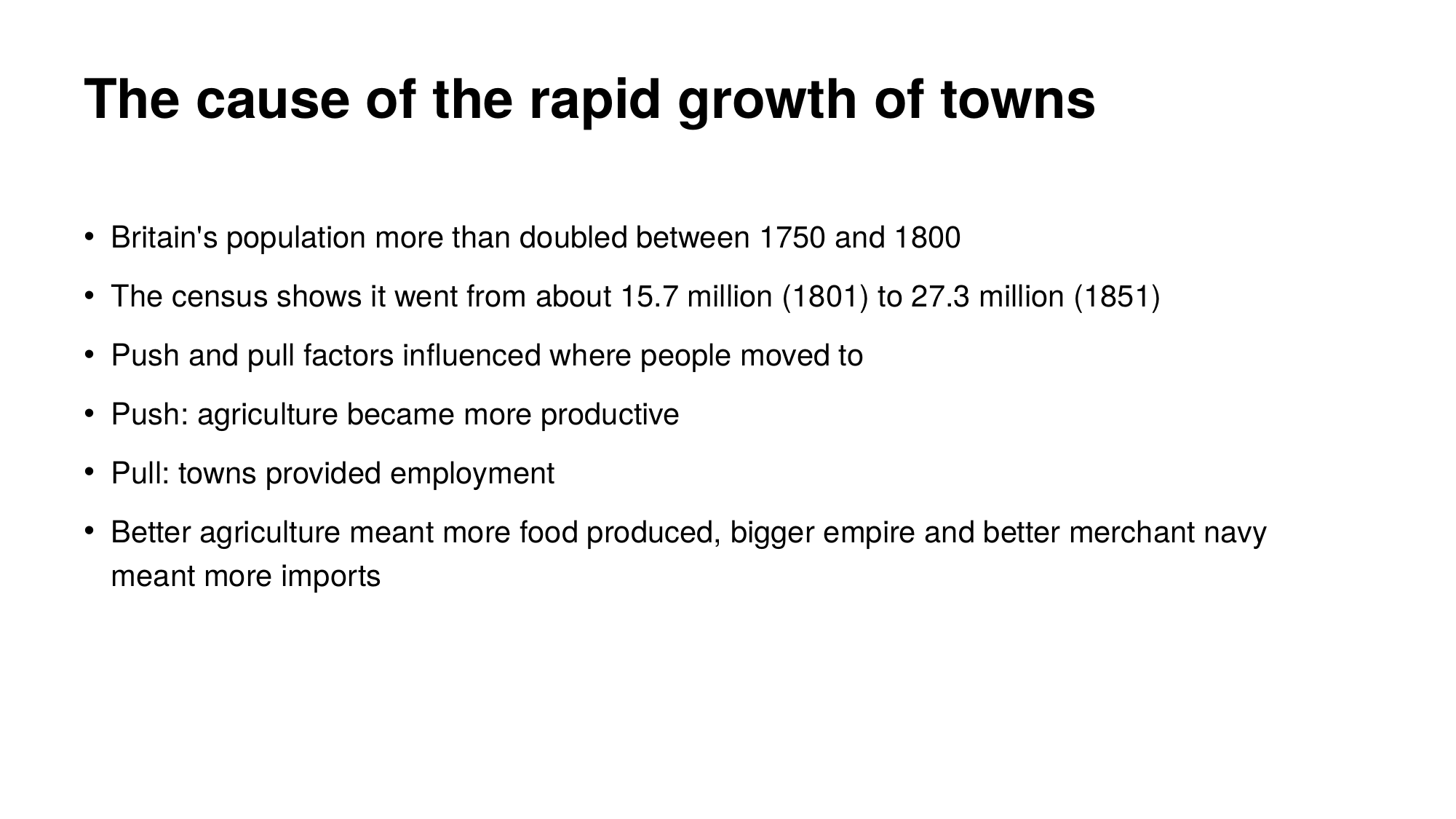

# The cause of the rapid growth of towns
Britain's population more than doubled between 1750 and 1800
The census shows it went from about 15.7 million (1801) to 27.3 million (1851)
Push and pull factors influenced where people moved to
Push: agriculture became more productive
Pull: towns provided employment
Better agriculture meant more food produced, bigger empire and better merchant navy meant more imports